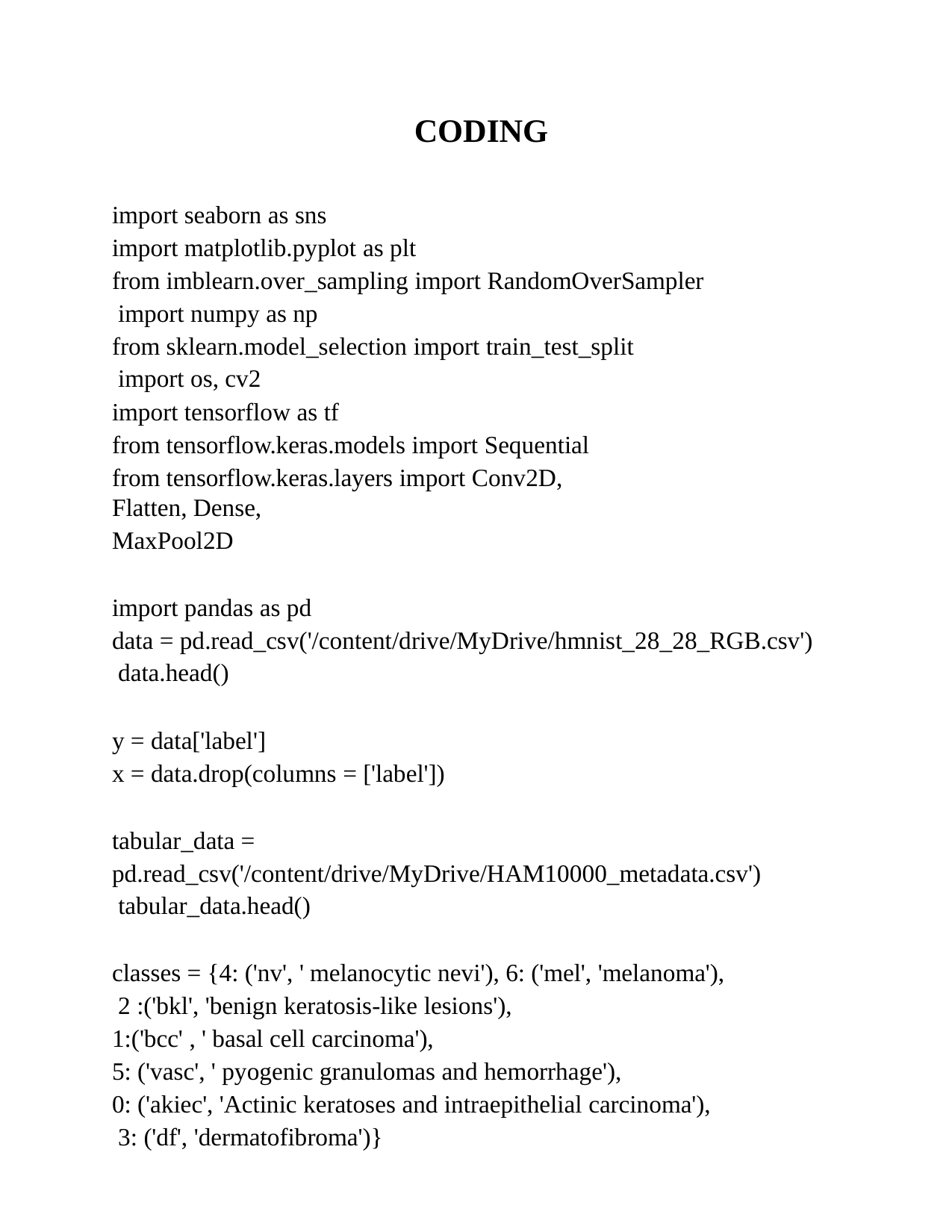

CODING

import seaborn as sns
import matplotlib.pyplot as plt
from imblearn.over_sampling import RandomOverSampler  import numpy as np
from sklearn.model_selection import train_test_split  import os, cv2
import tensorflow as tf
from tensorflow.keras.models import Sequential
from tensorflow.keras.layers import Conv2D, Flatten, Dense,
MaxPool2D

import pandas as pd
data = pd.read_csv('/content/drive/MyDrive/hmnist_28_28_RGB.csv')  data.head()

y = data['label']
x = data.drop(columns = ['label'])

tabular_data =  pd.read_csv('/content/drive/MyDrive/HAM10000_metadata.csv')  tabular_data.head()

classes = {4: ('nv', ' melanocytic nevi'), 6: ('mel', 'melanoma'),  2 :('bkl', 'benign keratosis-like lesions'),
1:('bcc' , ' basal cell carcinoma'),
5: ('vasc', ' pyogenic granulomas and hemorrhage'),
0: ('akiec', 'Actinic keratoses and intraepithelial carcinoma'),  3: ('df', 'dermatofibroma')}